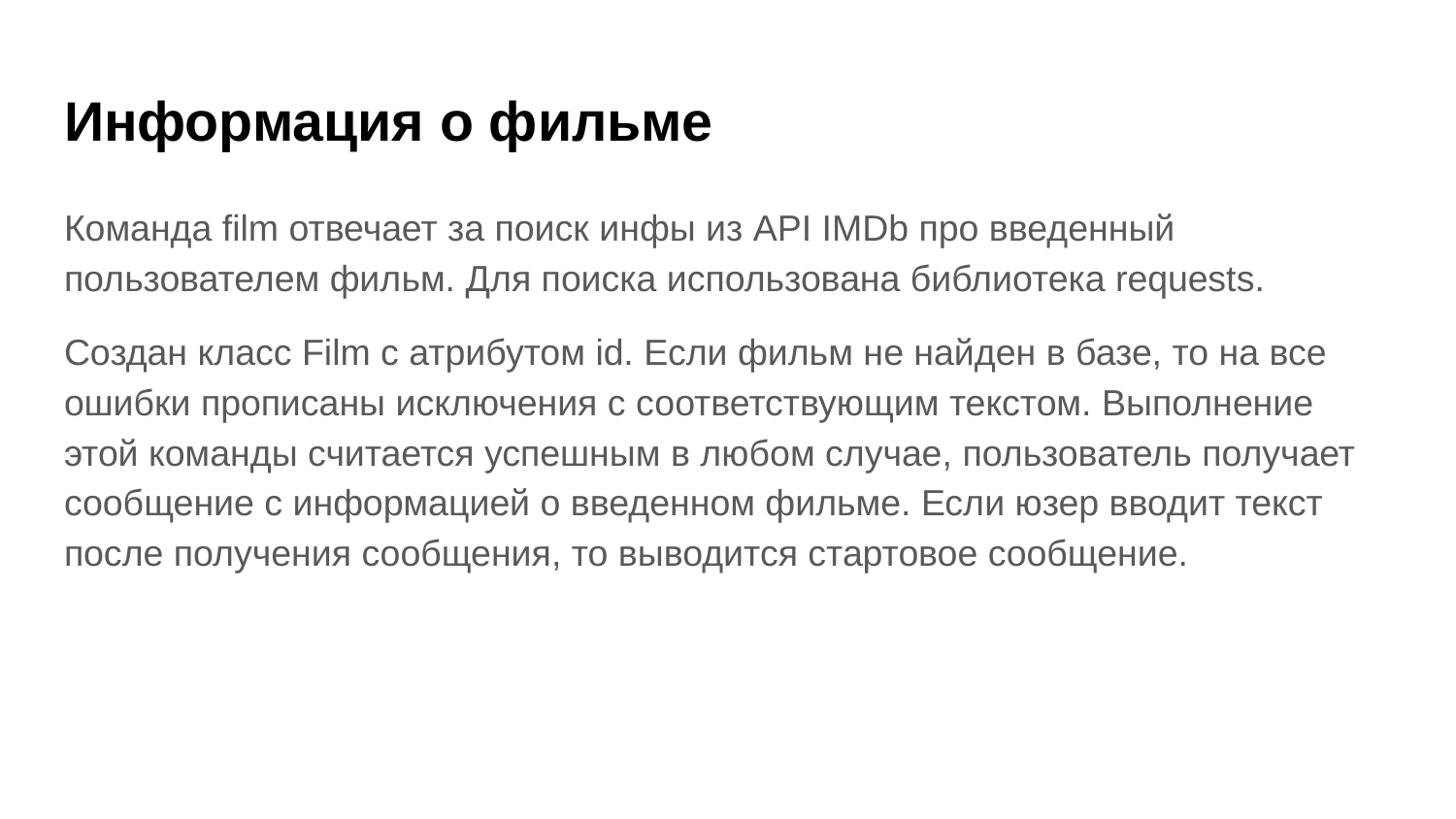

# Информация о фильме
Команда film отвечает за поиск инфы из API IMDb про введенный пользователем фильм. Для поиска использована библиотека requests.
Создан класс Film с атрибутом id. Если фильм не найден в базе, то на все ошибки прописаны исключения с соответствующим текстом. Выполнение этой команды считается успешным в любом случае, пользователь получает сообщение с информацией о введенном фильме. Если юзер вводит текст после получения сообщения, то выводится стартовое сообщение.